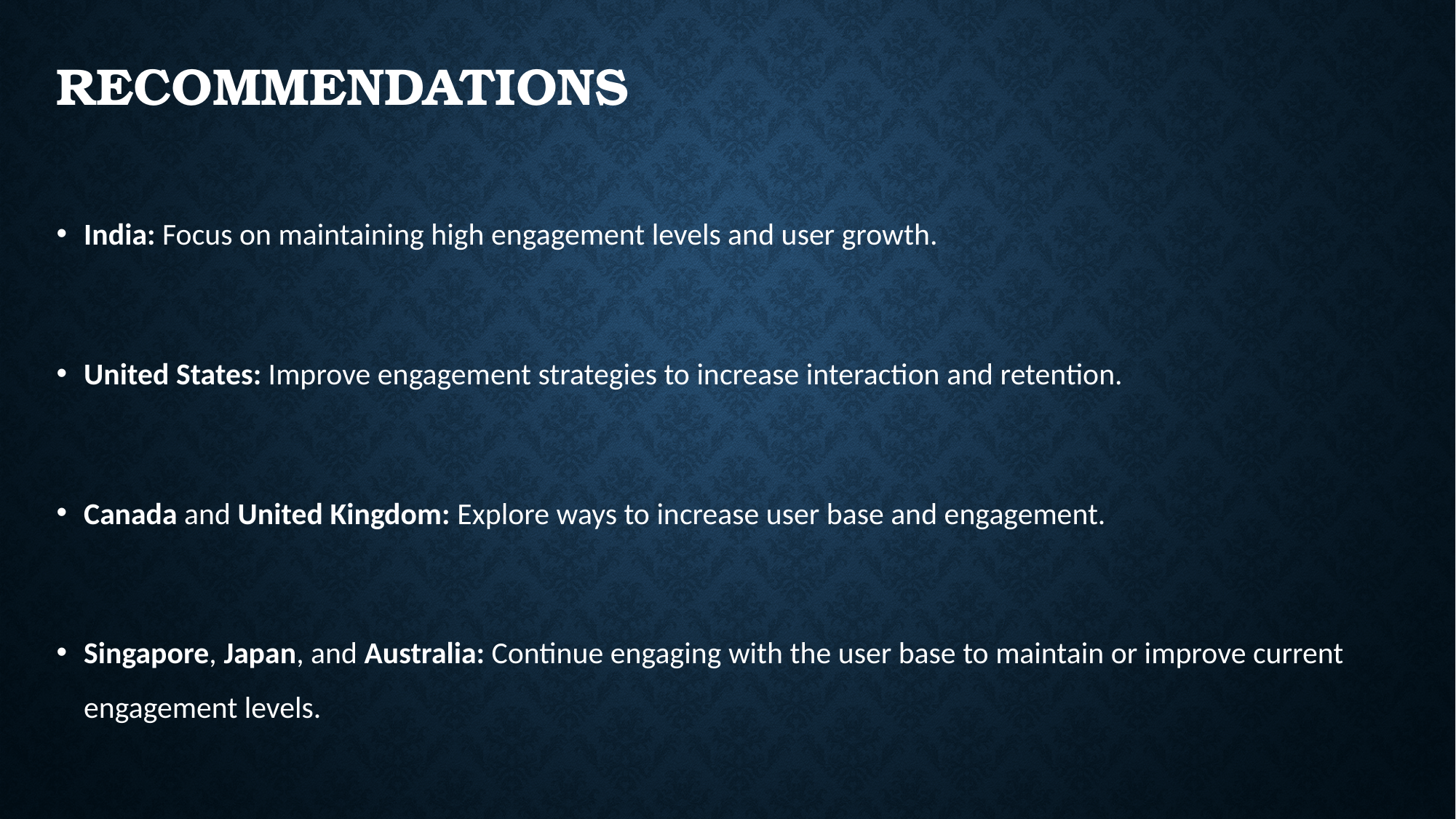

# Recommendations
India: Focus on maintaining high engagement levels and user growth.

United States: Improve engagement strategies to increase interaction and retention.

Canada and United Kingdom: Explore ways to increase user base and engagement.

Singapore, Japan, and Australia: Continue engaging with the user base to maintain or improve current engagement levels.